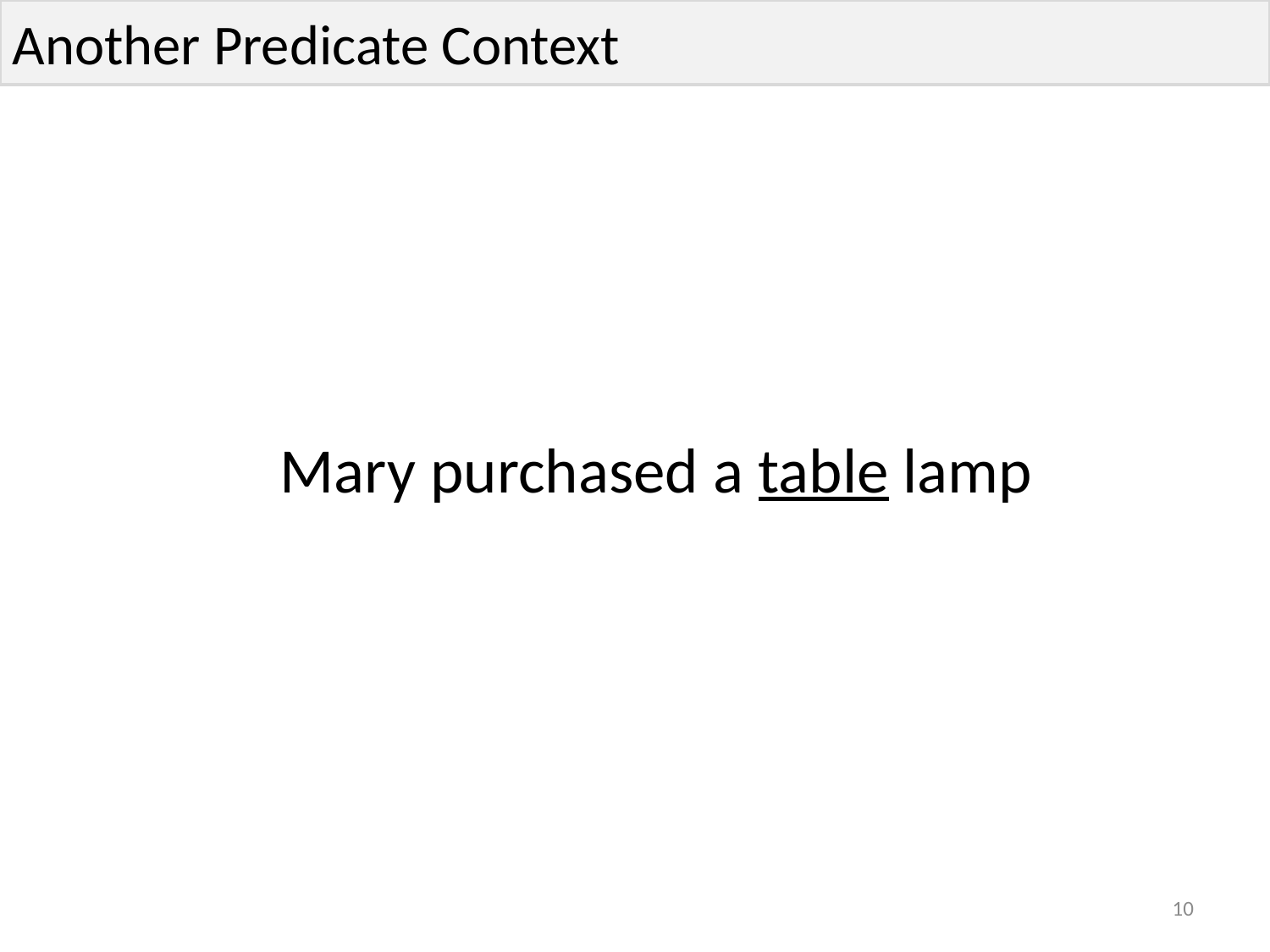

Another Predicate Context
Mary purchased a table lamp
10